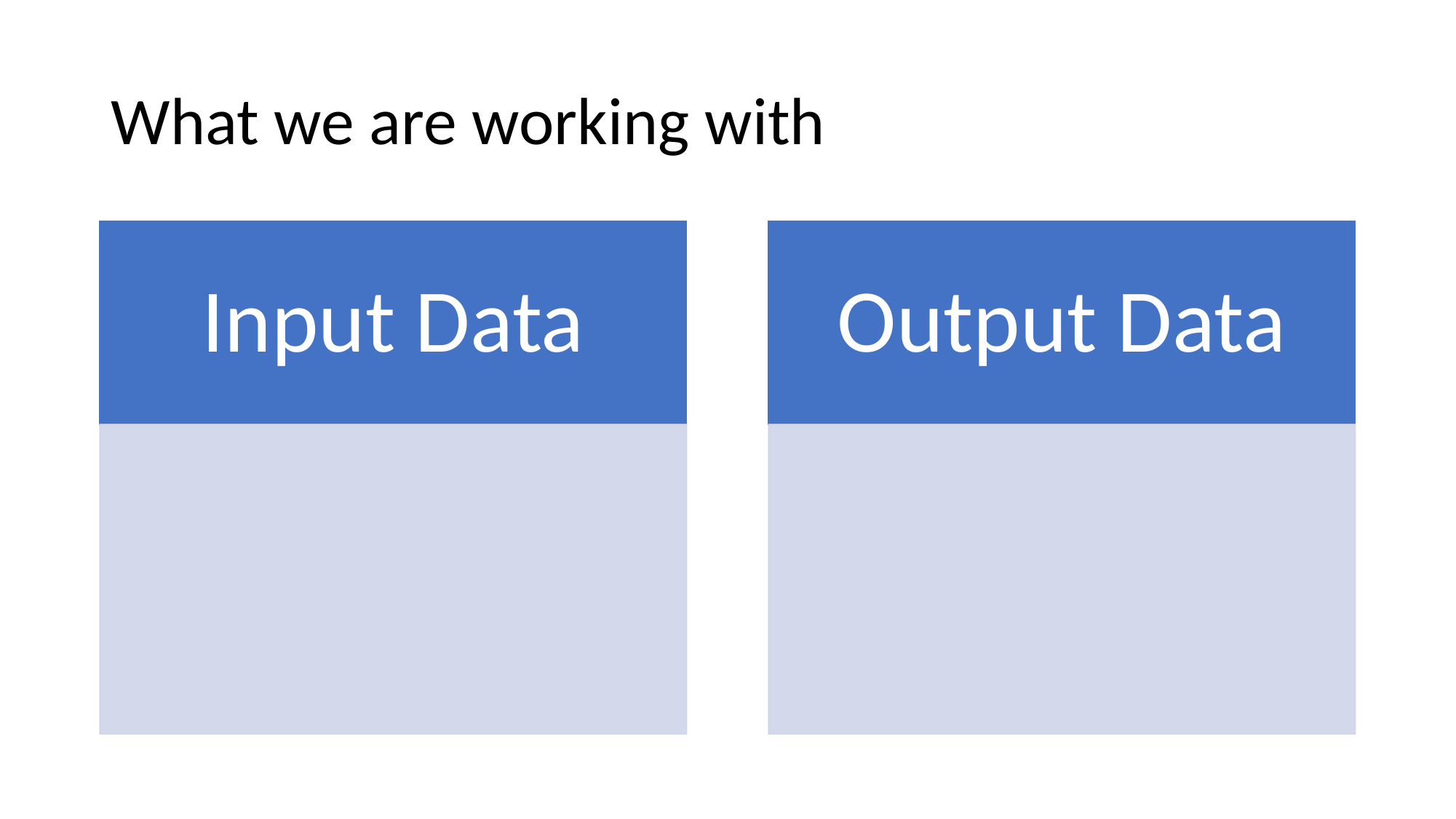

# What we are working with
Input Data

Output Data